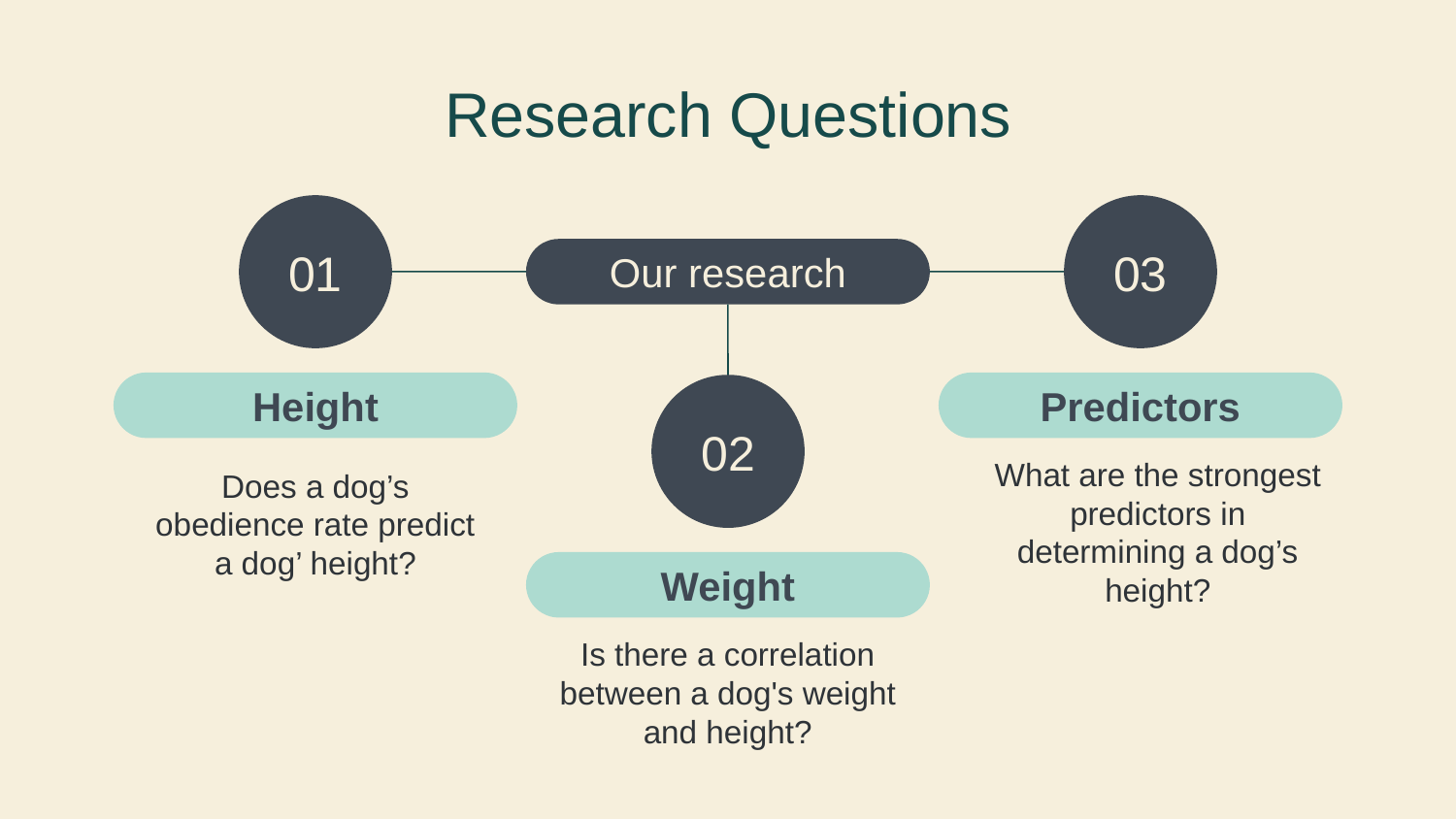

# Research Questions
01
03
Predictors
Is there a correlation between a dog's weight and height?

Our research
Height
02
What are the strongest predictors in determining a dog’s height?

Weight
Does a dog’s obedience rate predict a dog’ height?